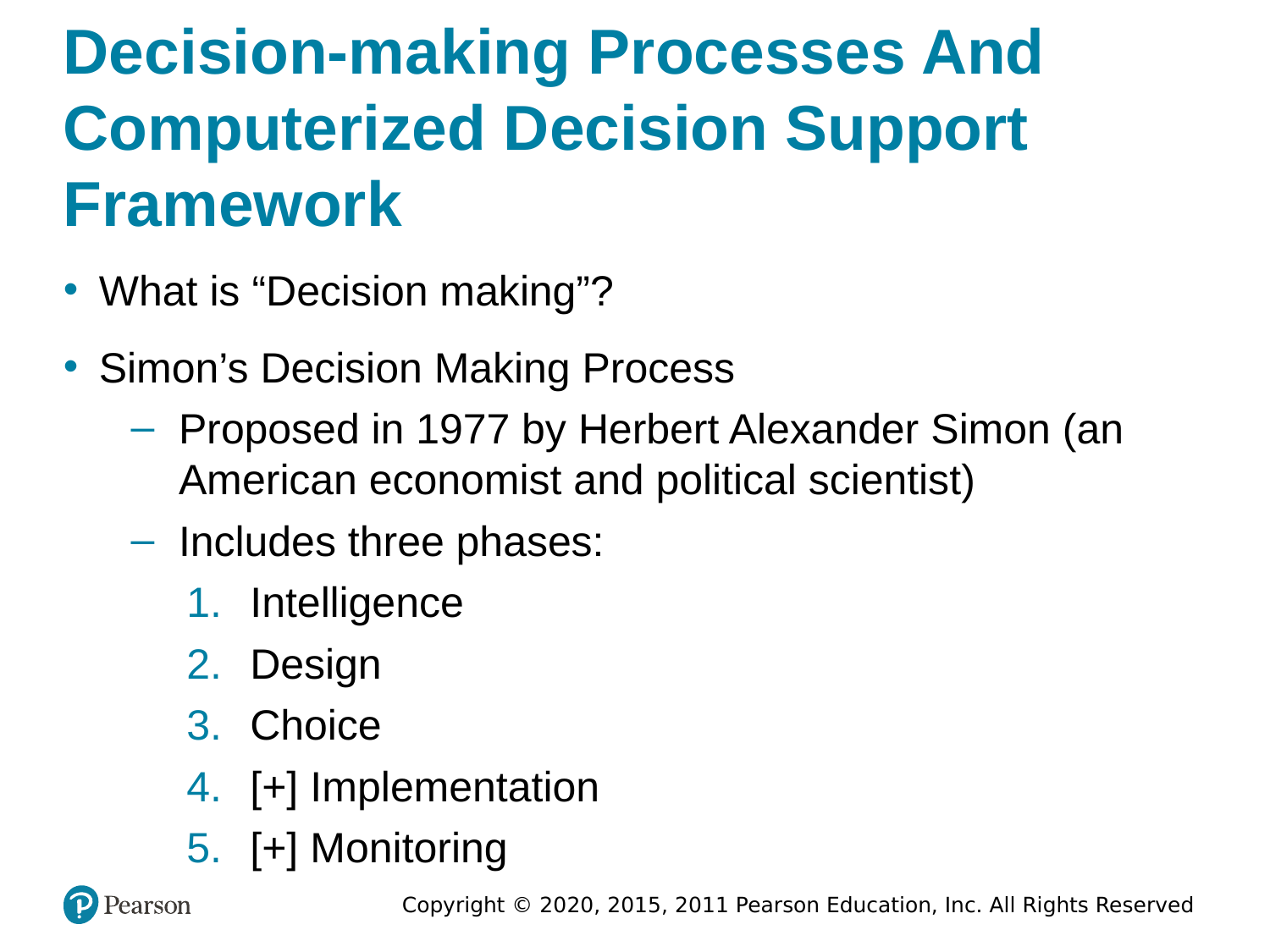

# Decision-making Processes And Computerized Decision Support Framework
What is “Decision making”?
Simon’s Decision Making Process
Proposed in 1977 by Herbert Alexander Simon (an American economist and political scientist)
Includes three phases:
Intelligence
Design
Choice
[+] Implementation
[+] Monitoring